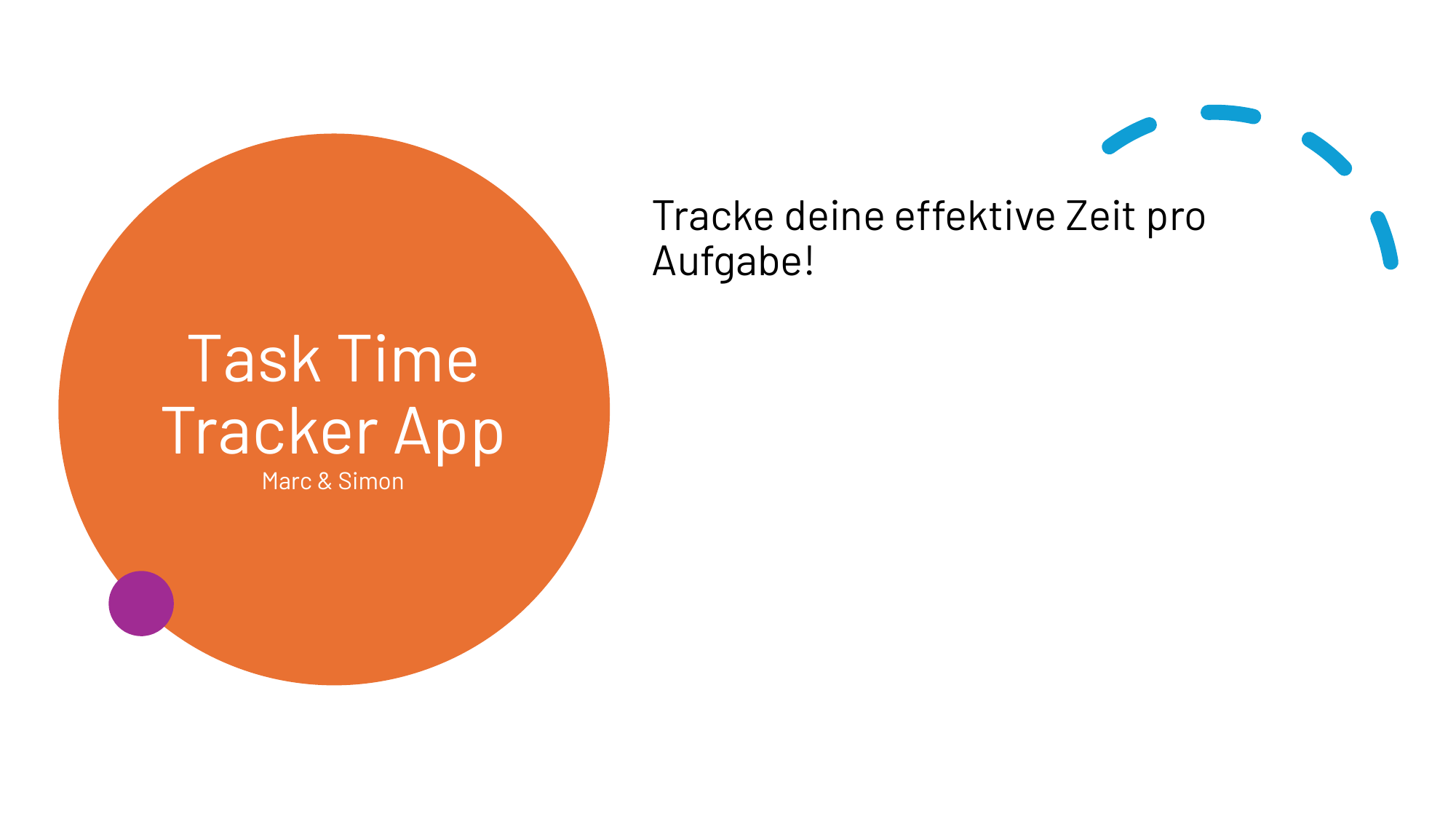

# Task Time Tracker App Marc & Simon
Tracke deine effektive Zeit pro Aufgabe!